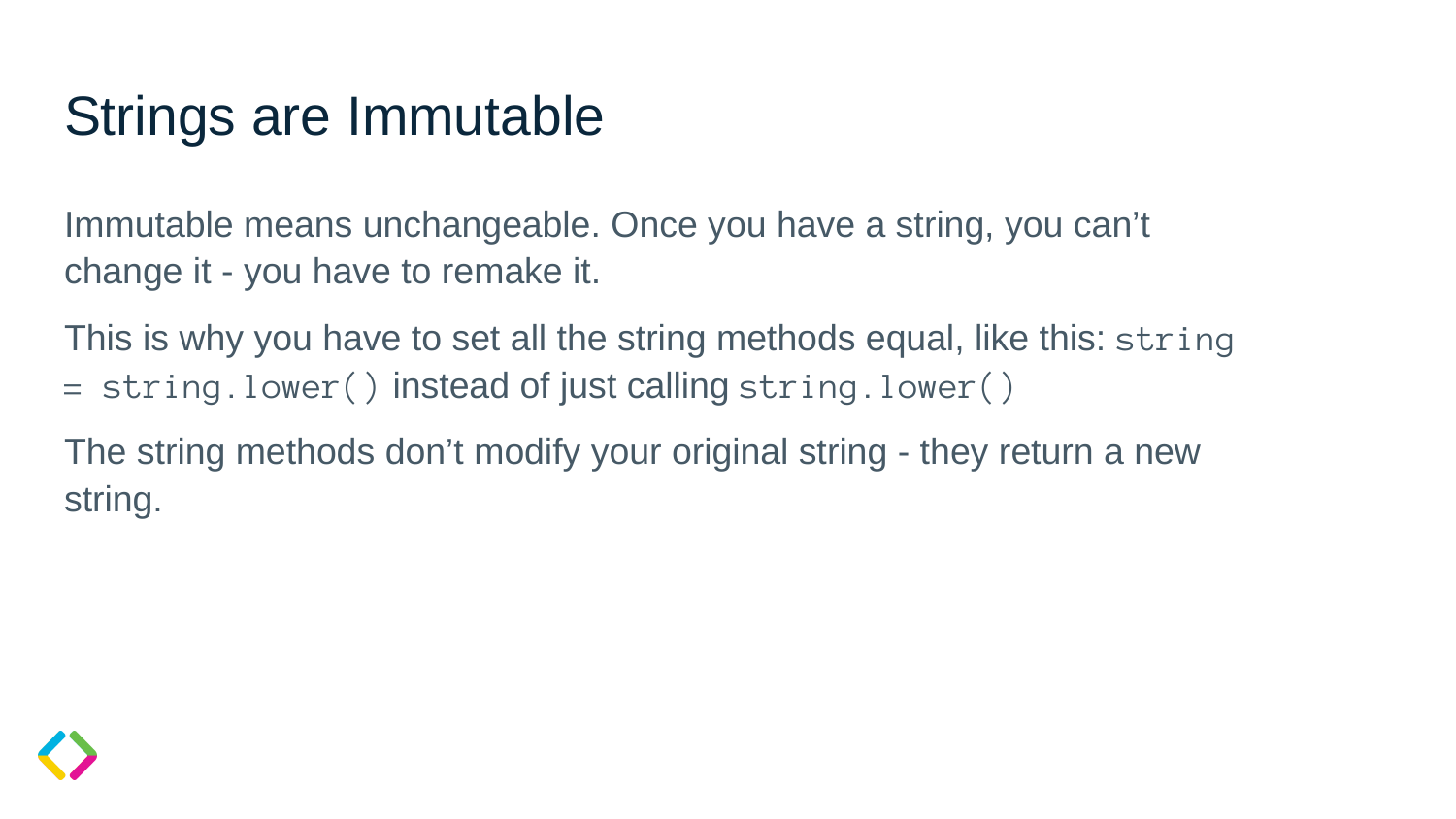

# Strings are Immutable
Immutable means unchangeable. Once you have a string, you can’t change it - you have to remake it.
This is why you have to set all the string methods equal, like this: string = string.lower() instead of just calling string.lower()
The string methods don’t modify your original string - they return a new string.